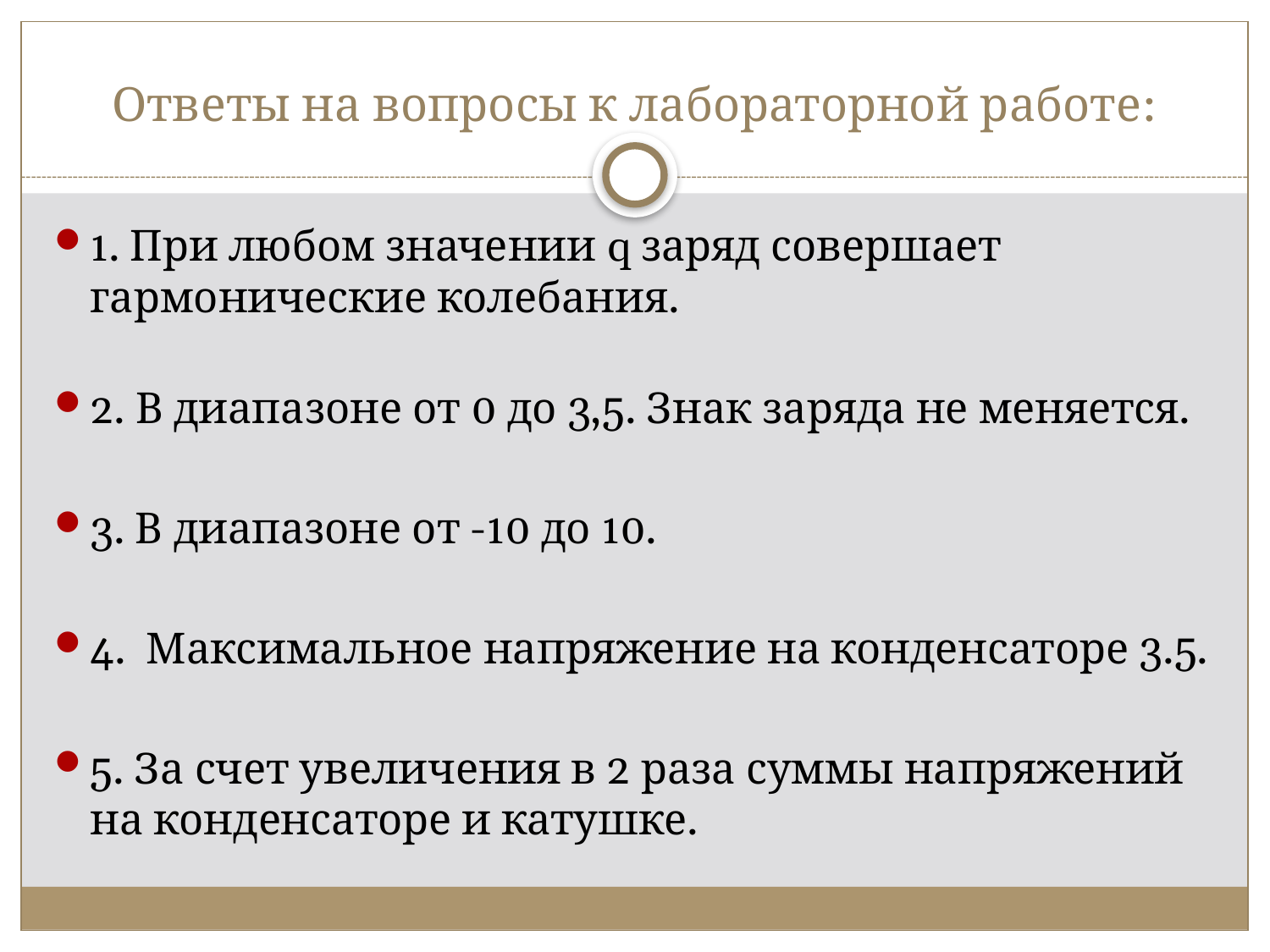

# Ответы на вопросы к лабораторной работе:
1. При любом значении q заряд совершает гармонические колебания.
2. В диапазоне от 0 до 3,5. Знак заряда не меняется.

3. В диапазоне от -10 до 10.

4.  Максимальное напряжение на конденсаторе 3.5.

5. За счет увеличения в 2 раза суммы напряжений на конденсаторе и катушке.